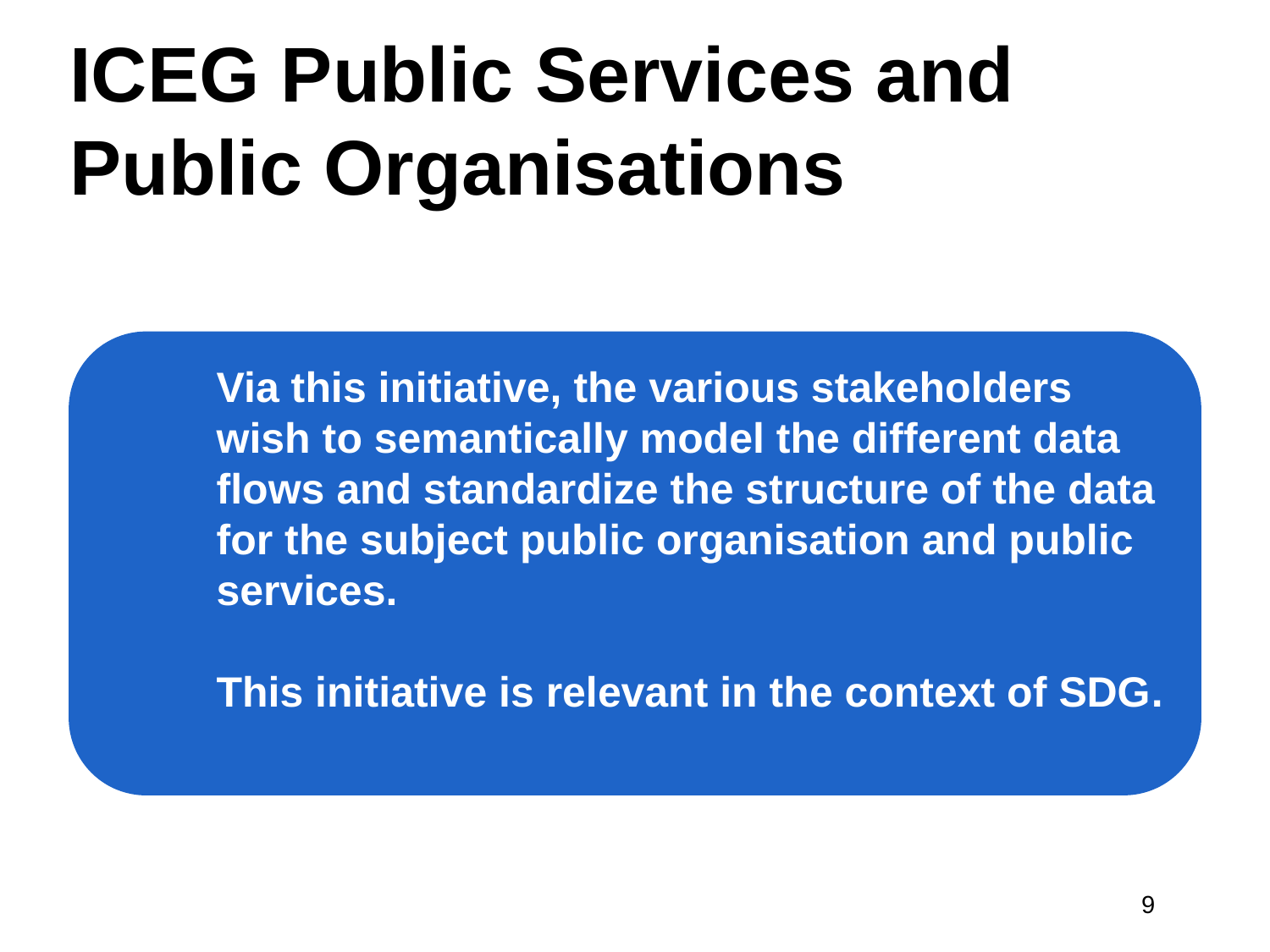

# ICEG Public Services and Public Organisations
Via this initiative, the various stakeholders wish to semantically model the different data flows and standardize the structure of the data for the subject public organisation and public services.

This initiative is relevant in the context of SDG.
9